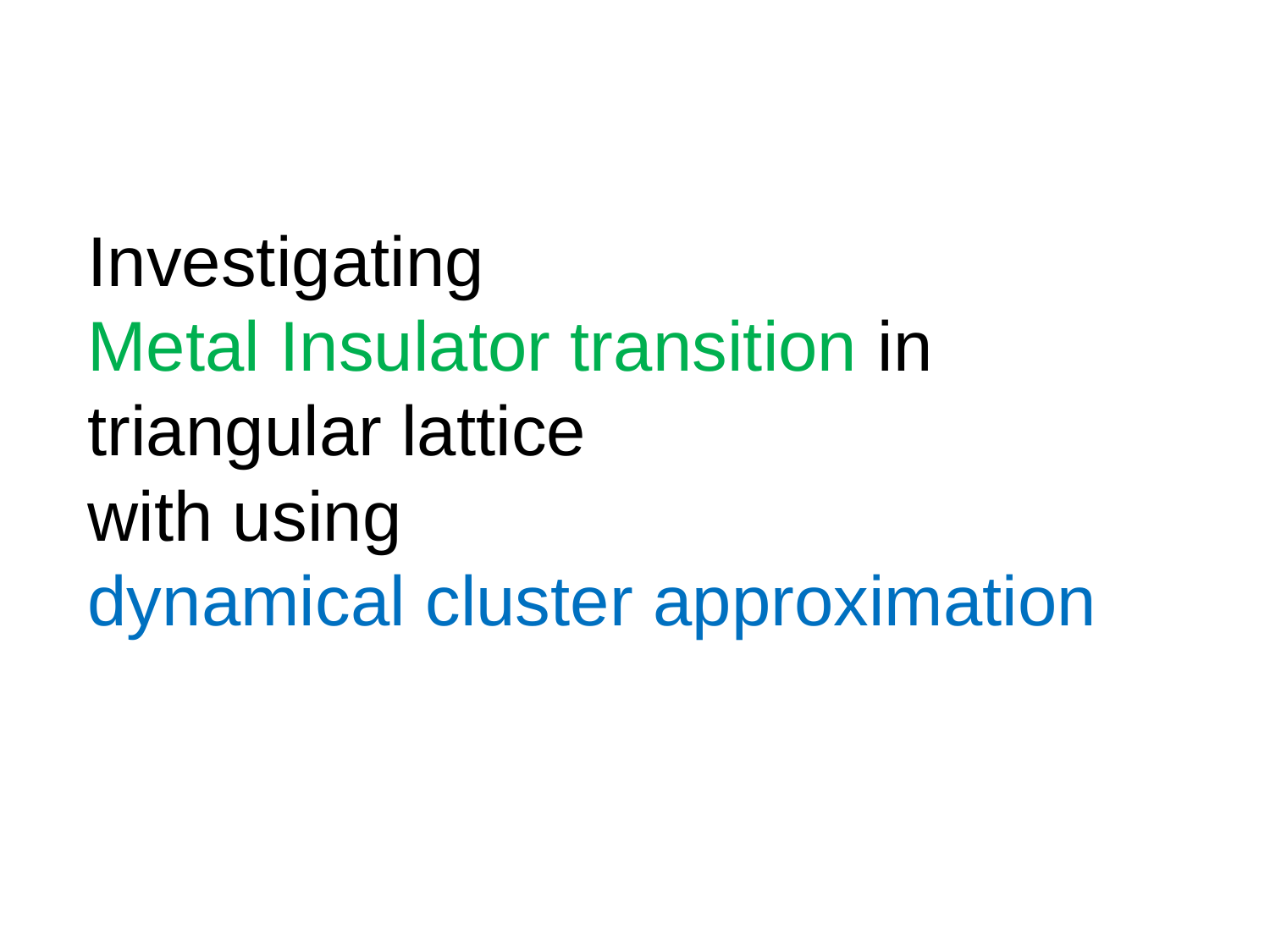

# Investigating Metal Insulator transition in triangular lattice with using dynamical cluster approximation